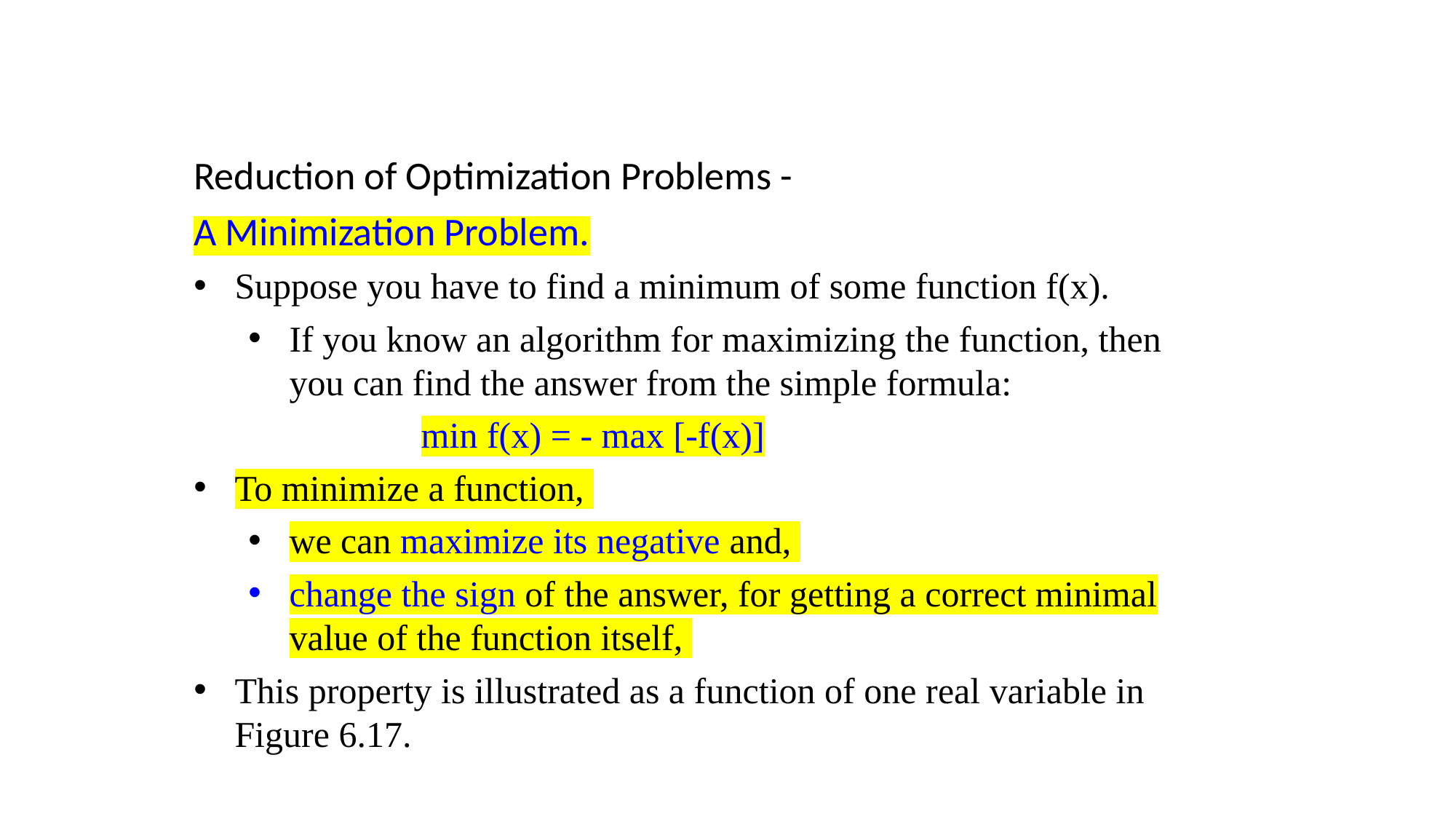

Reduction of Optimization Problems -
A Minimization Problem.
Suppose you have to find a minimum of some function f(x).
If you know an algorithm for maximizing the function, then you can find the answer from the simple formula:
		 min f(x) = - max [-f(x)]
To minimize a function,
we can maximize its negative and,
change the sign of the answer, for getting a correct minimal value of the function itself,
This property is illustrated as a function of one real variable in Figure 6.17.